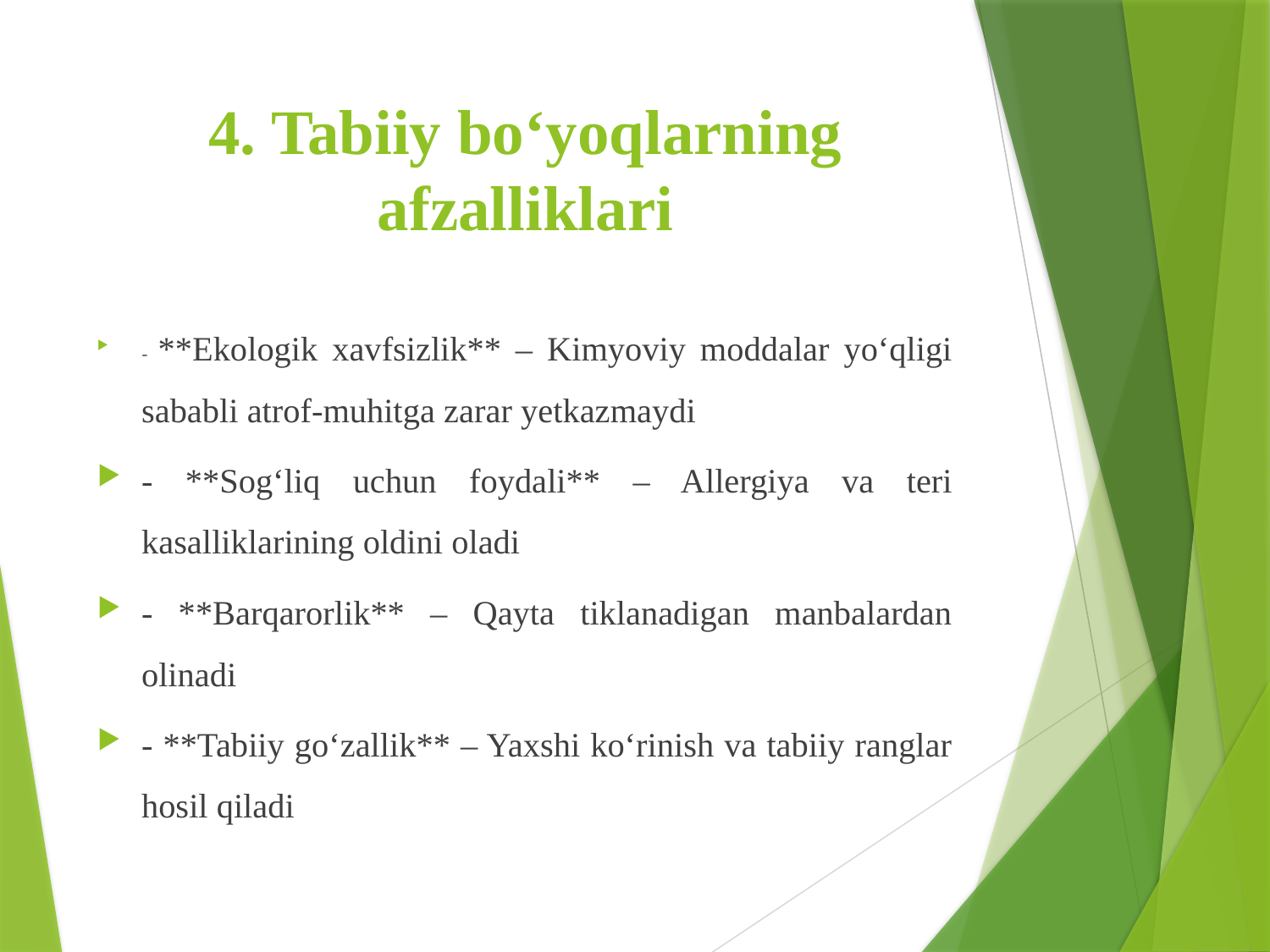

# 4. Tabiiy bo‘yoqlarning afzalliklari
- **Ekologik xavfsizlik** – Kimyoviy moddalar yo‘qligi sababli atrof-muhitga zarar yetkazmaydi
- **Sog‘liq uchun foydali** – Allergiya va teri kasalliklarining oldini oladi
- **Barqarorlik** – Qayta tiklanadigan manbalardan olinadi
- **Tabiiy go‘zallik** – Yaxshi ko‘rinish va tabiiy ranglar hosil qiladi